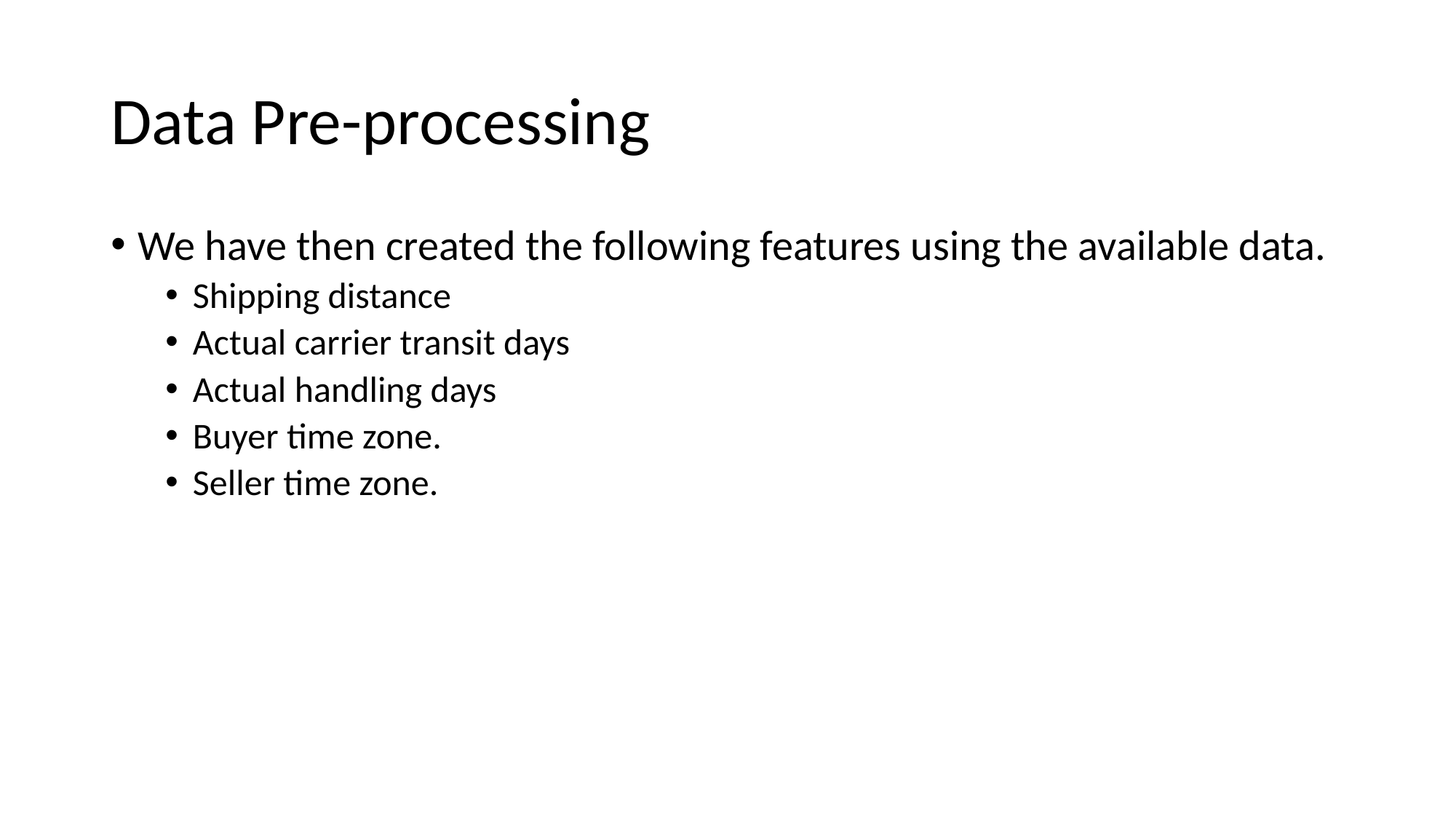

# Data Pre-processing
We have then created the following features using the available data.
Shipping distance
Actual carrier transit days
Actual handling days
Buyer time zone.
Seller time zone.